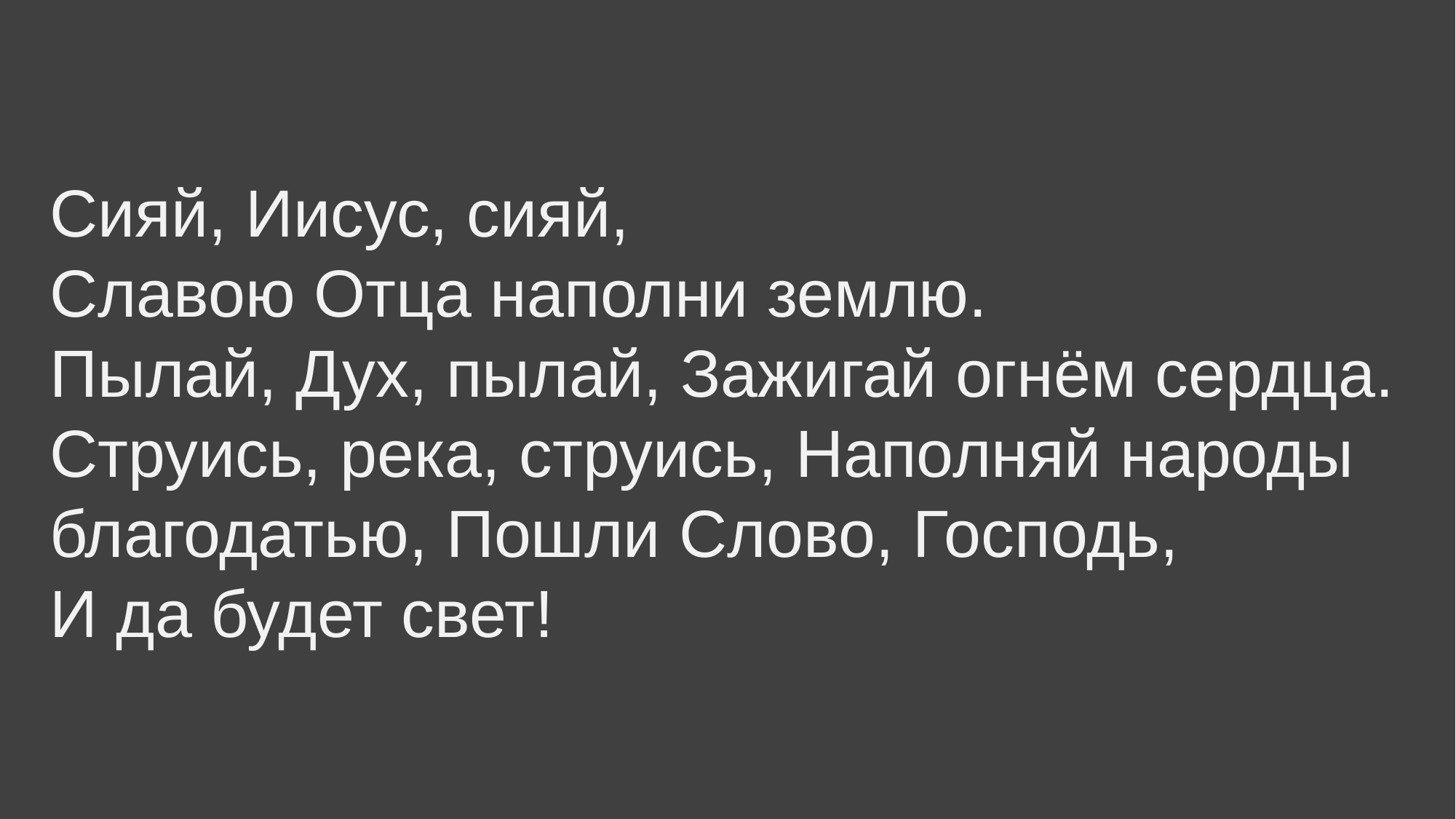

Сияй, Иисус, сияй,
Славою Отца наполни землю.
Пылай, Дух, пылай, Зажигай огнём сердца.
Струись, река, струись, Наполняй народы благодатью, Пошли Слово, Господь,
И да будет свет!